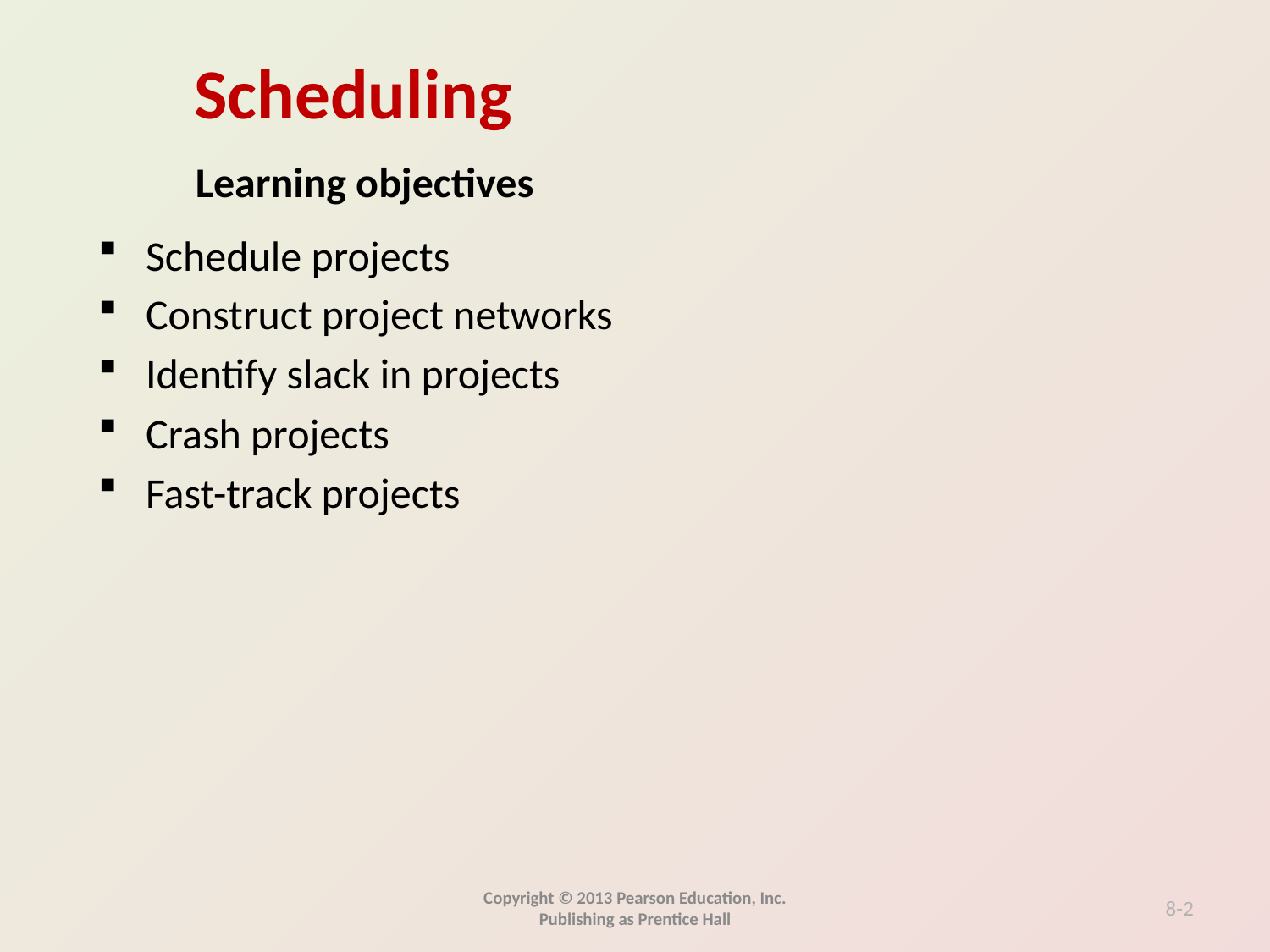

Learning objectives
Schedule projects
Construct project networks
Identify slack in projects
Crash projects
Fast-track projects

Copyright © 2013 Pearson Education, Inc. Publishing as Prentice Hall
8-2